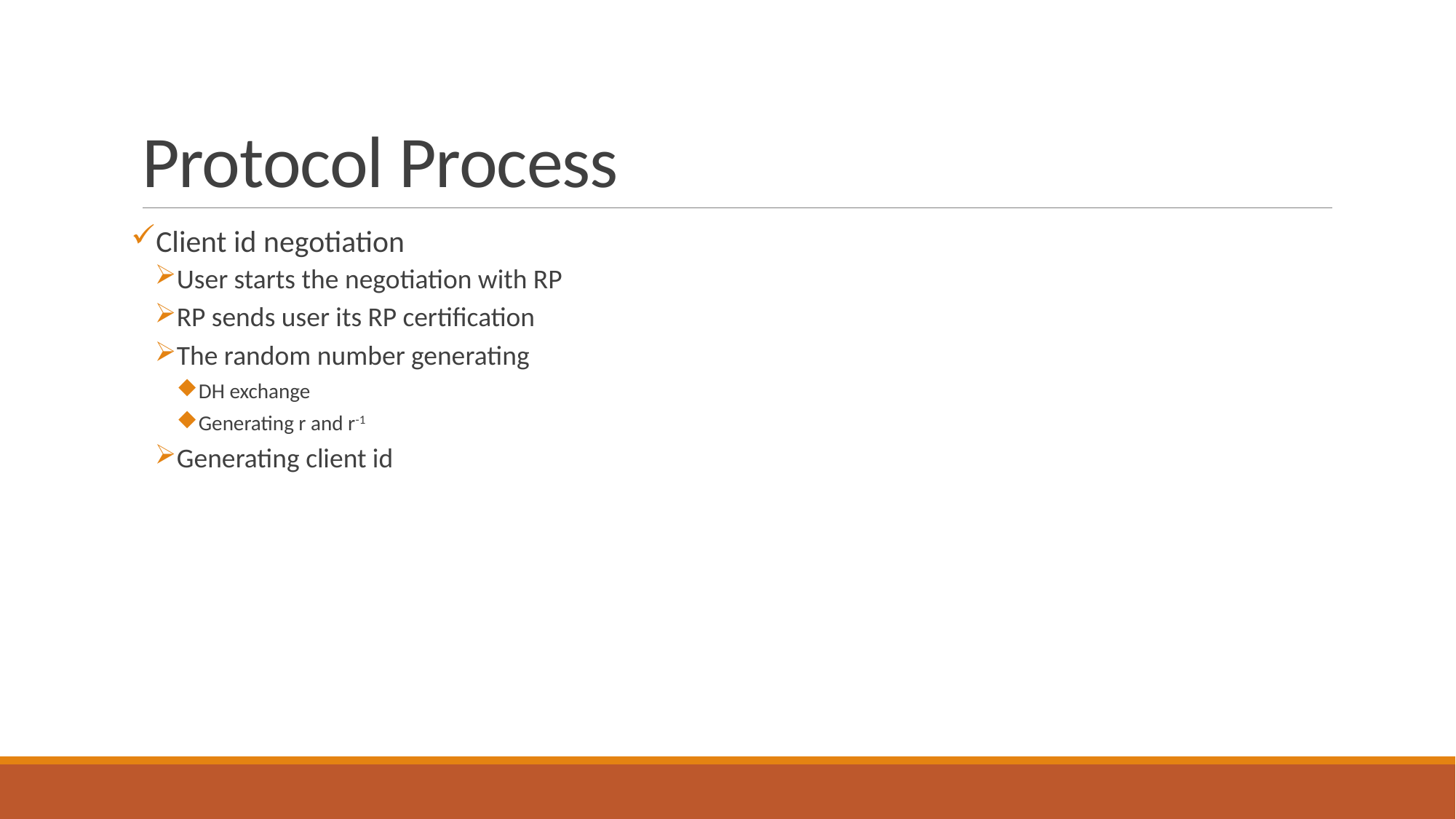

# Protocol Process
Client id negotiation
User starts the negotiation with RP
RP sends user its RP certification
The random number generating
DH exchange
Generating r and r-1
Generating client id